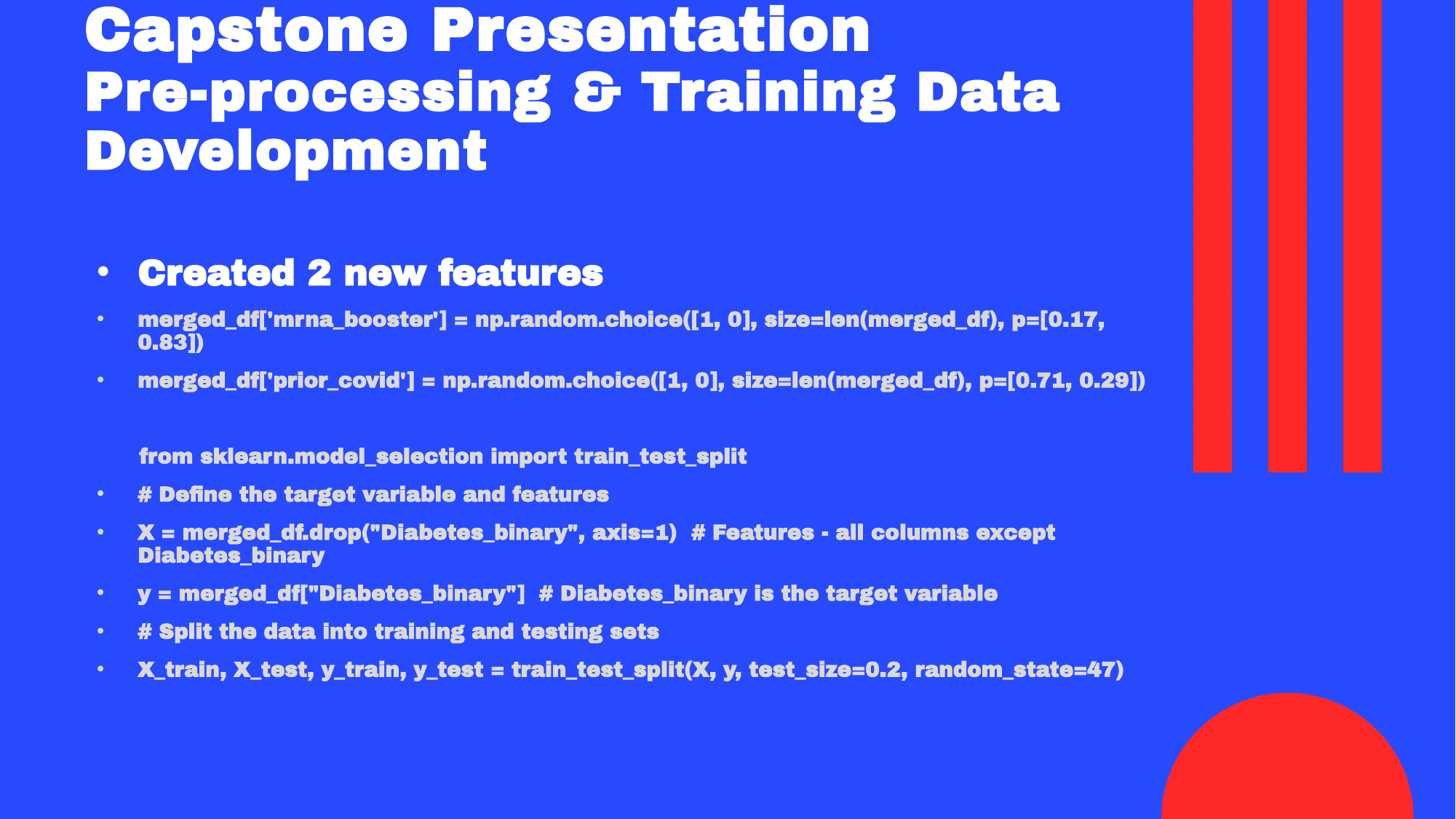

# Capstone Presentation Pre-processing & Training Data Development
Created 2 new features
merged_df['mrna_booster'] = np.random.choice([1, 0], size=len(merged_df), p=[0.17, 0.83])
merged_df['prior_covid'] = np.random.choice([1, 0], size=len(merged_df), p=[0.71, 0.29])

      from sklearn.model_selection import train_test_split
# Define the target variable and features
X = merged_df.drop("Diabetes_binary", axis=1)  # Features - all columns except Diabetes_binary
y = merged_df["Diabetes_binary"]  # Diabetes_binary is the target variable
# Split the data into training and testing sets
X_train, X_test, y_train, y_test = train_test_split(X, y, test_size=0.2, random_state=47)